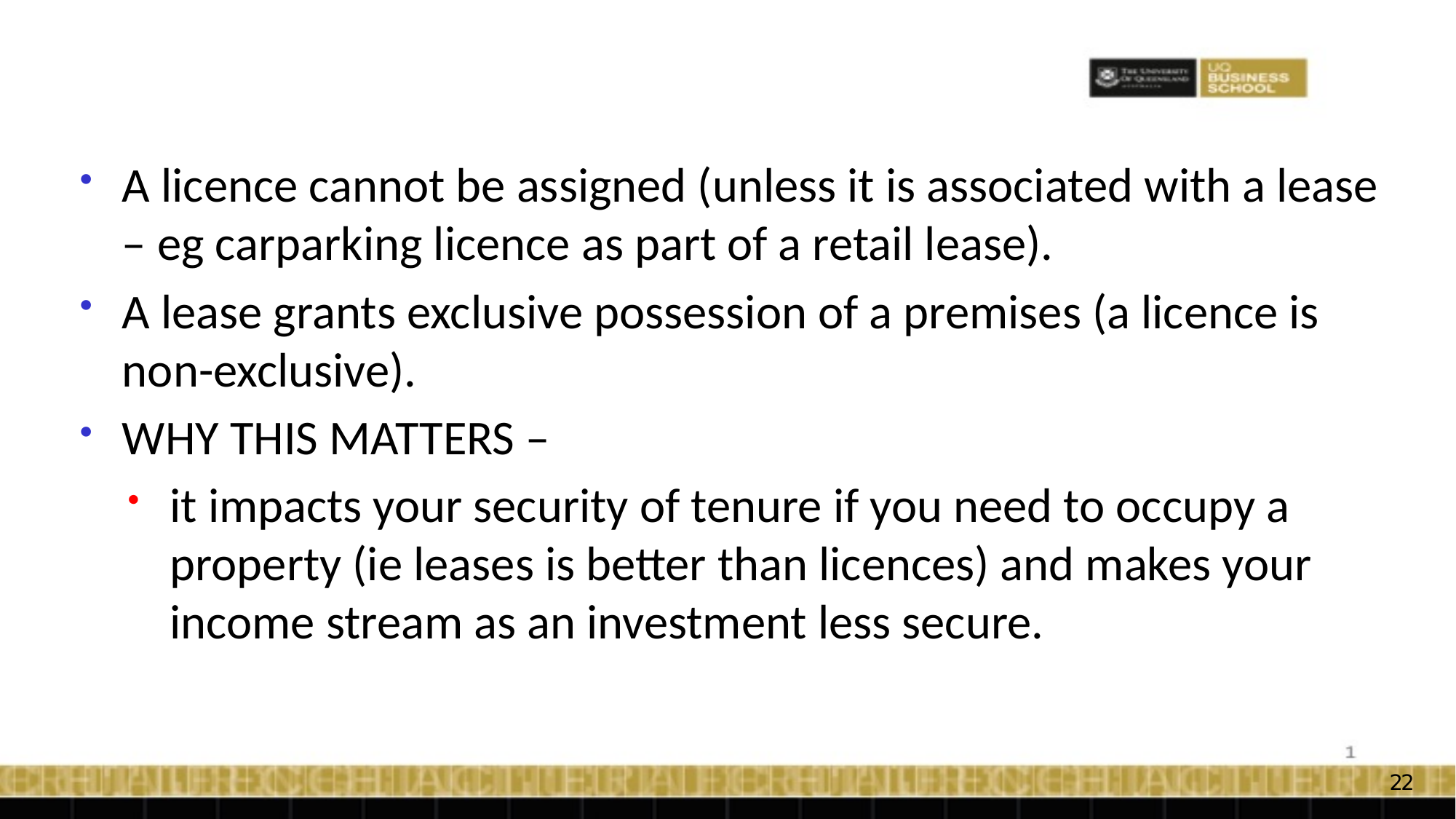

A licence cannot be assigned (unless it is associated with a lease – eg carparking licence as part of a retail lease).
A lease grants exclusive possession of a premises (a licence is non-exclusive).
WHY THIS MATTERS –
it impacts your security of tenure if you need to occupy a property (ie leases is better than licences) and makes your income stream as an investment less secure.

22